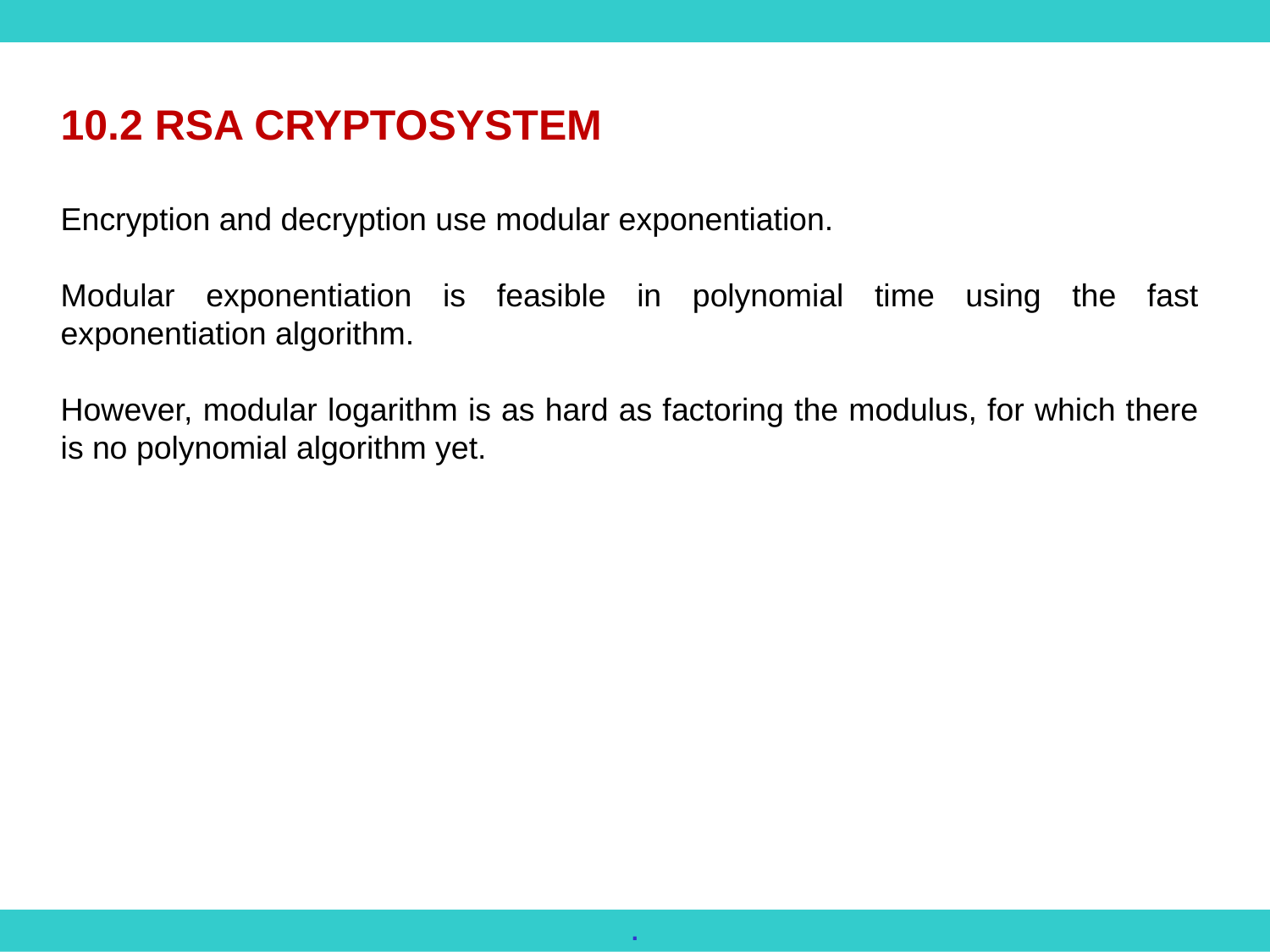

10.2 RSA CRYPTOSYSTEM
Encryption and decryption use modular exponentiation.

Modular exponentiation is feasible in polynomial time using the fast exponentiation algorithm.

However, modular logarithm is as hard as factoring the modulus, for which there is no polynomial algorithm yet.

.